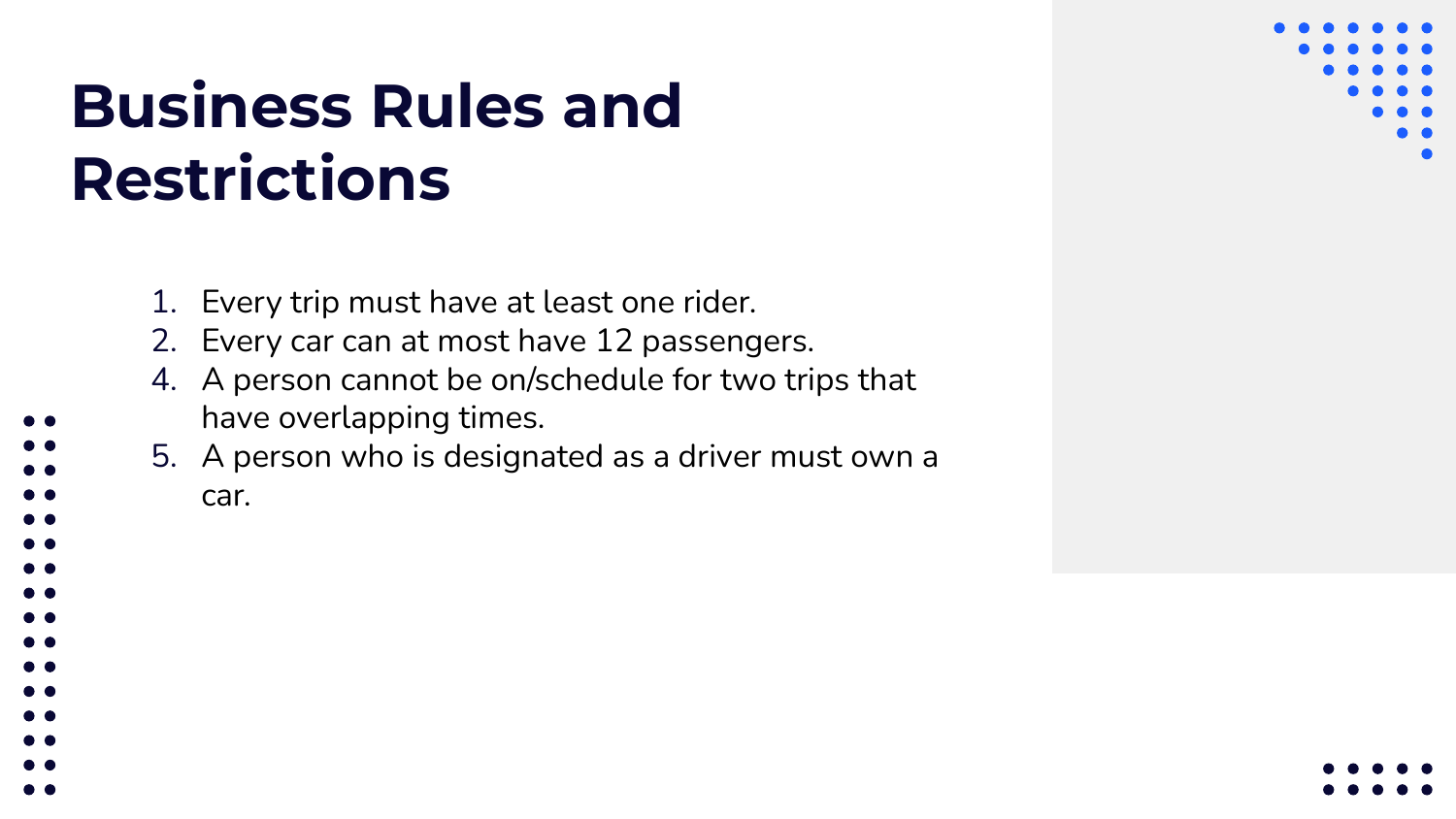

# Business Rules and Restrictions
Every trip must have at least one rider.
Every car can at most have 12 passengers.
A person cannot be on/schedule for two trips that have overlapping times.
A person who is designated as a driver must own a car.